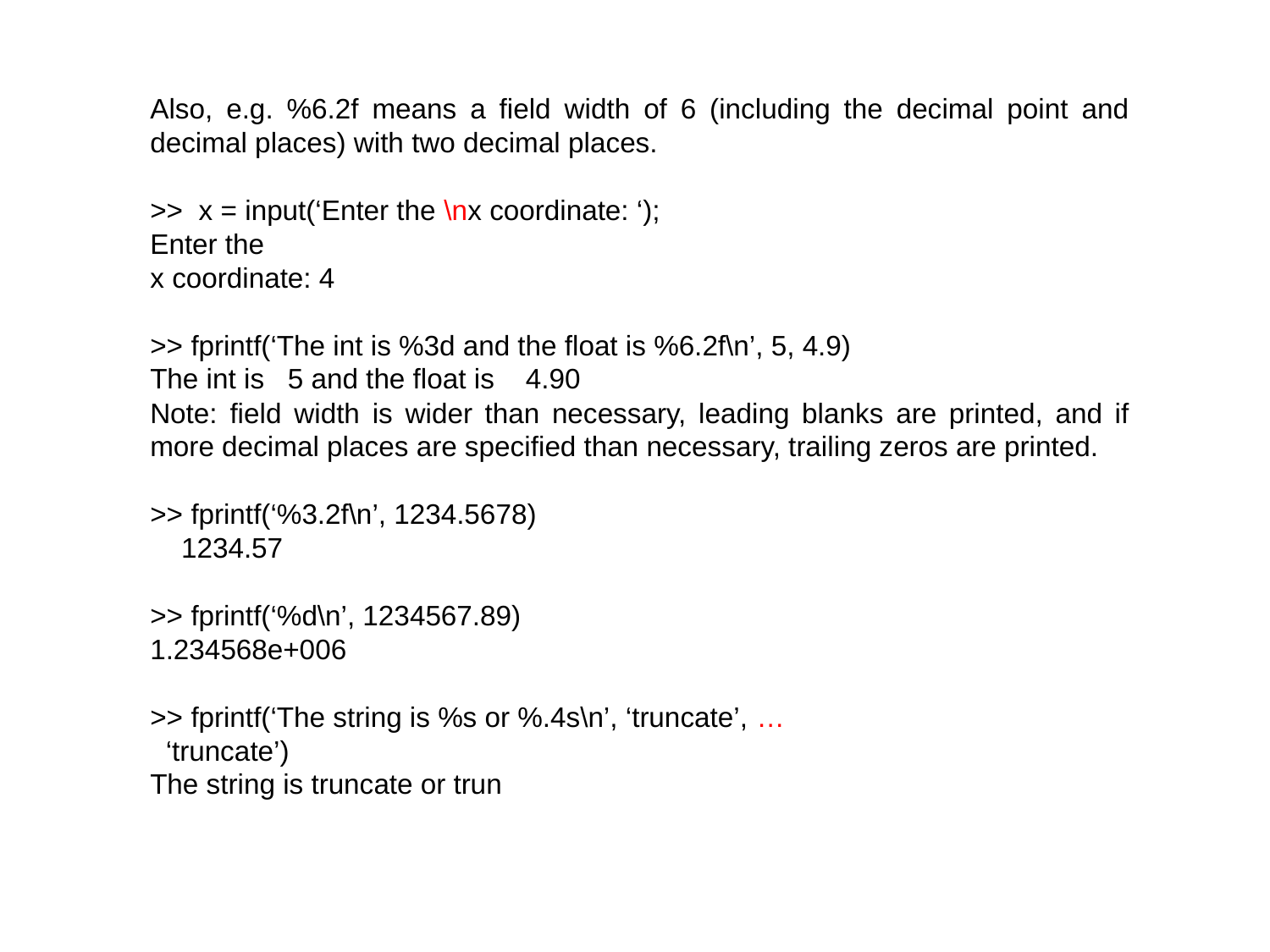

Also, e.g. %6.2f means a field width of 6 (including the decimal point and decimal places) with two decimal places.

>>  x = input(‘Enter the \nx coordinate: ‘);
Enter the
x coordinate: 4

>> fprintf(‘The int is %3d and the float is %6.2f\n’, 5, 4.9)
The int is   5 and the float is    4.90
Note: field width is wider than necessary, leading blanks are printed, and if more decimal places are specified than necessary, trailing zeros are printed.

>> fprintf(‘%3.2f\n’, 1234.5678)
    1234.57

>> fprintf(‘%d\n’, 1234567.89)
1.234568e+006

>> fprintf(‘The string is %s or %.4s\n’, ‘truncate’, …
  ‘truncate’)
The string is truncate or trun